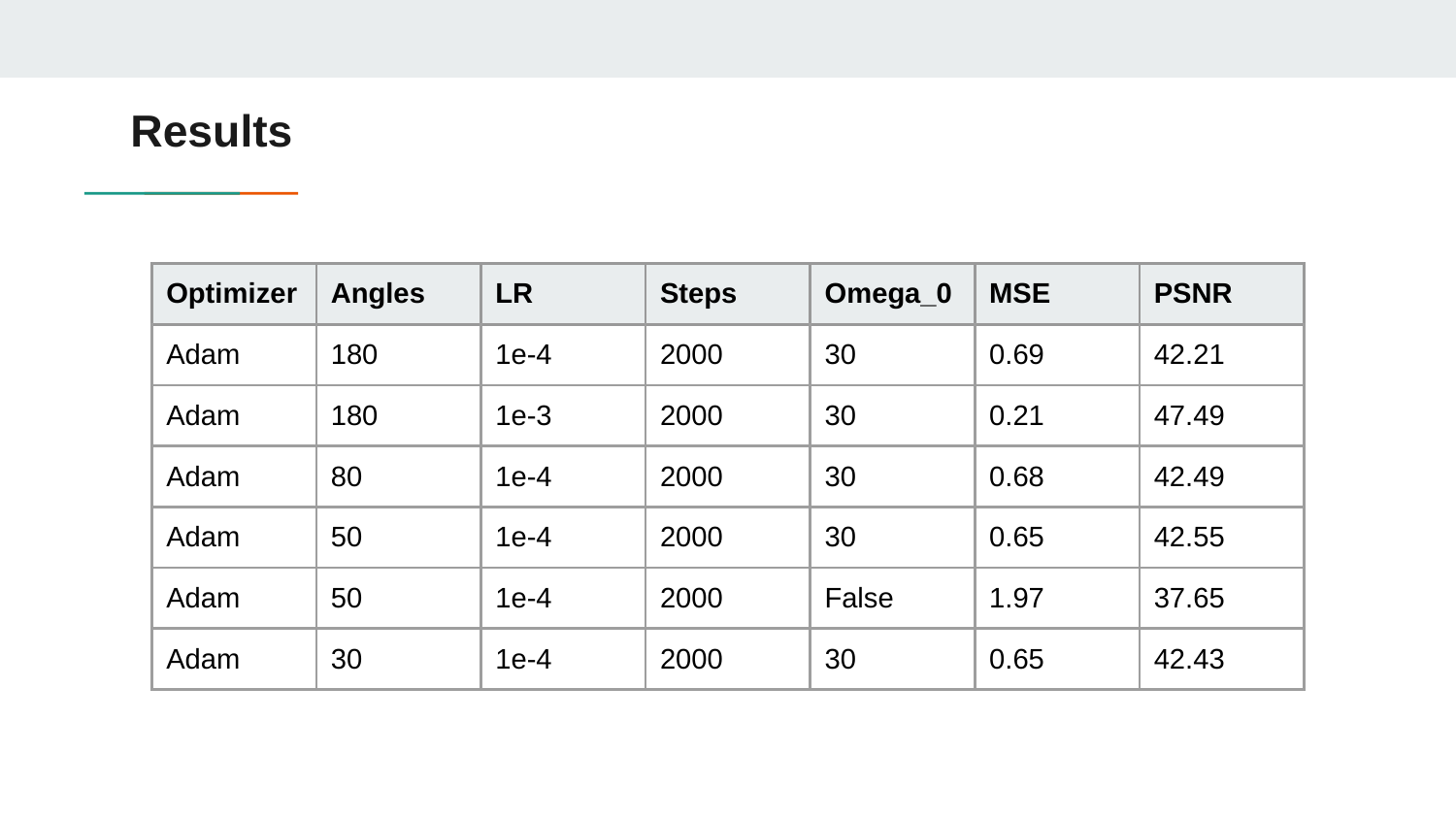

Results
| Optimizer | Angles | LR | Steps | Omega\_0 | MSE | PSNR |
| --- | --- | --- | --- | --- | --- | --- |
| Adam | 180 | 1e-4 | 2000 | 30 | 0.69 | 42.21 |
| Adam | 180 | 1e-3 | 2000 | 30 | 0.21 | 47.49 |
| Adam | 80 | 1e-4 | 2000 | 30 | 0.68 | 42.49 |
| Adam | 50 | 1e-4 | 2000 | 30 | 0.65 | 42.55 |
| Adam | 50 | 1e-4 | 2000 | False | 1.97 | 37.65 |
| Adam | 30 | 1e-4 | 2000 | 30 | 0.65 | 42.43 |